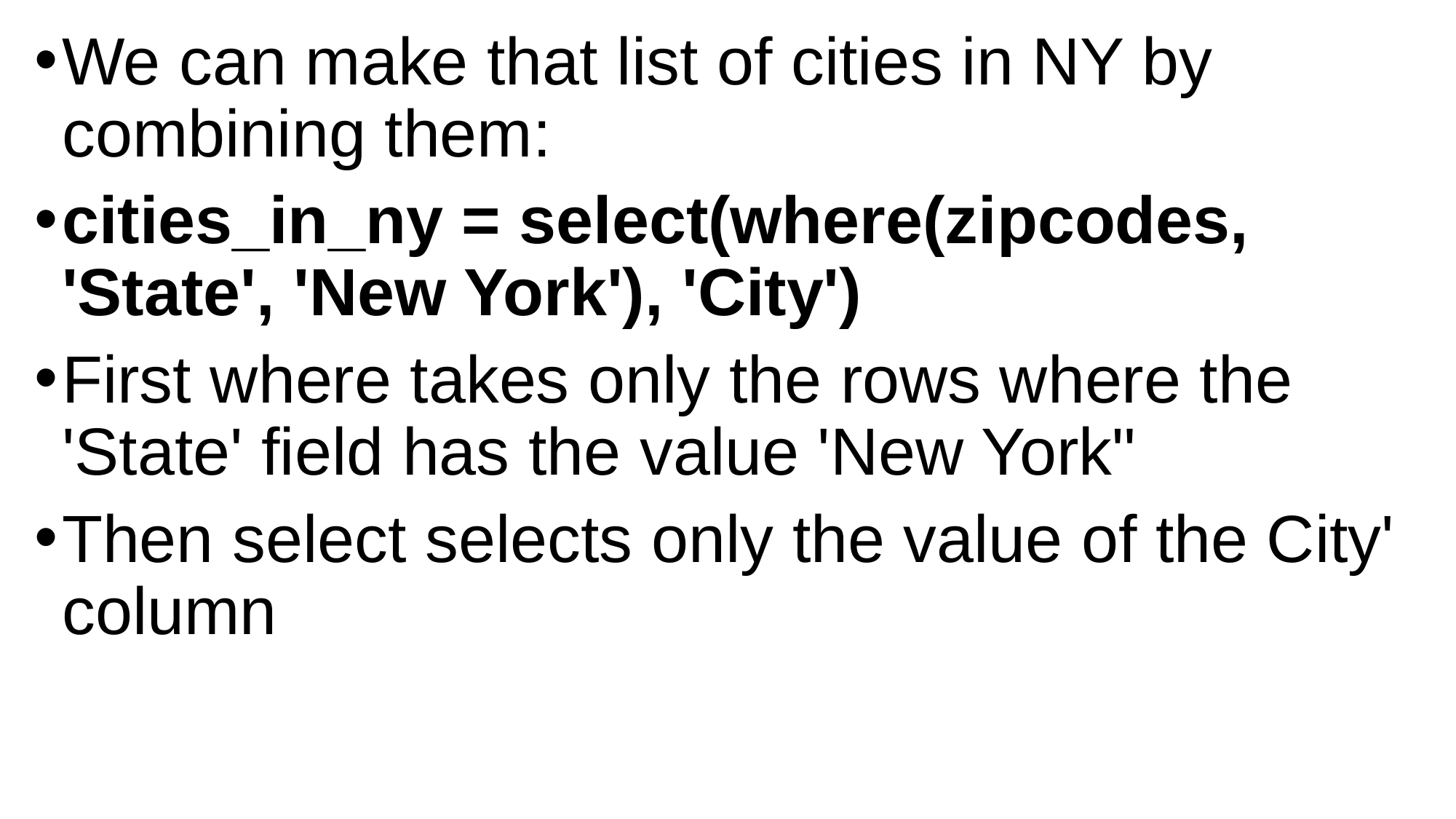

We can make that list of cities in NY by combining them:
cities_in_ny = select(where(zipcodes, 'State', 'New York'), 'City')
First where takes only the rows where the 'State' field has the value 'New York"
Then select selects only the value of the City' column